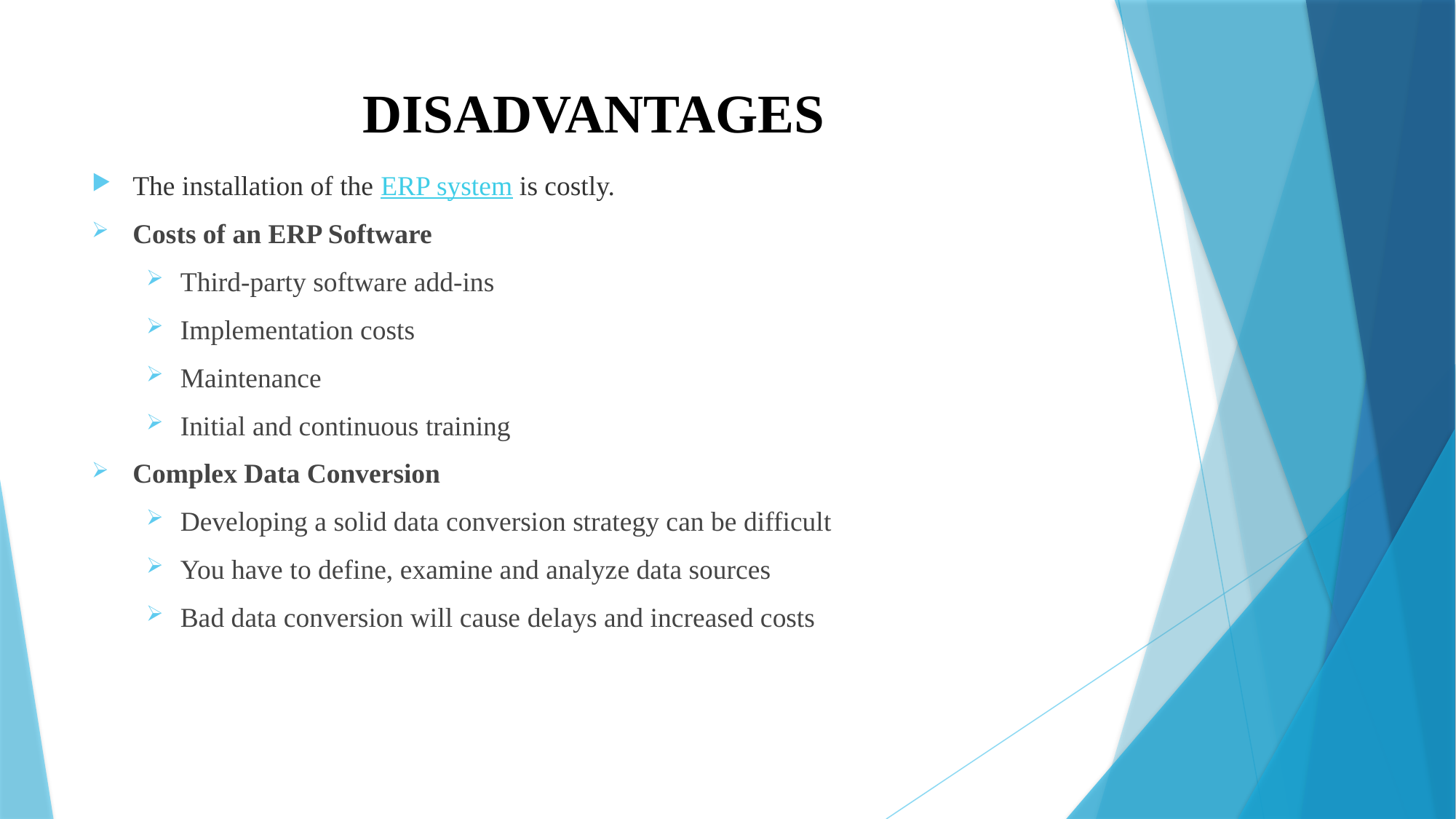

# DISADVANTAGES
The installation of the ERP system is costly.
Costs of an ERP Software
Third-party software add-ins
Implementation costs
Maintenance
Initial and continuous training
Complex Data Conversion
Developing a solid data conversion strategy can be difficult
You have to define, examine and analyze data sources
Bad data conversion will cause delays and increased costs